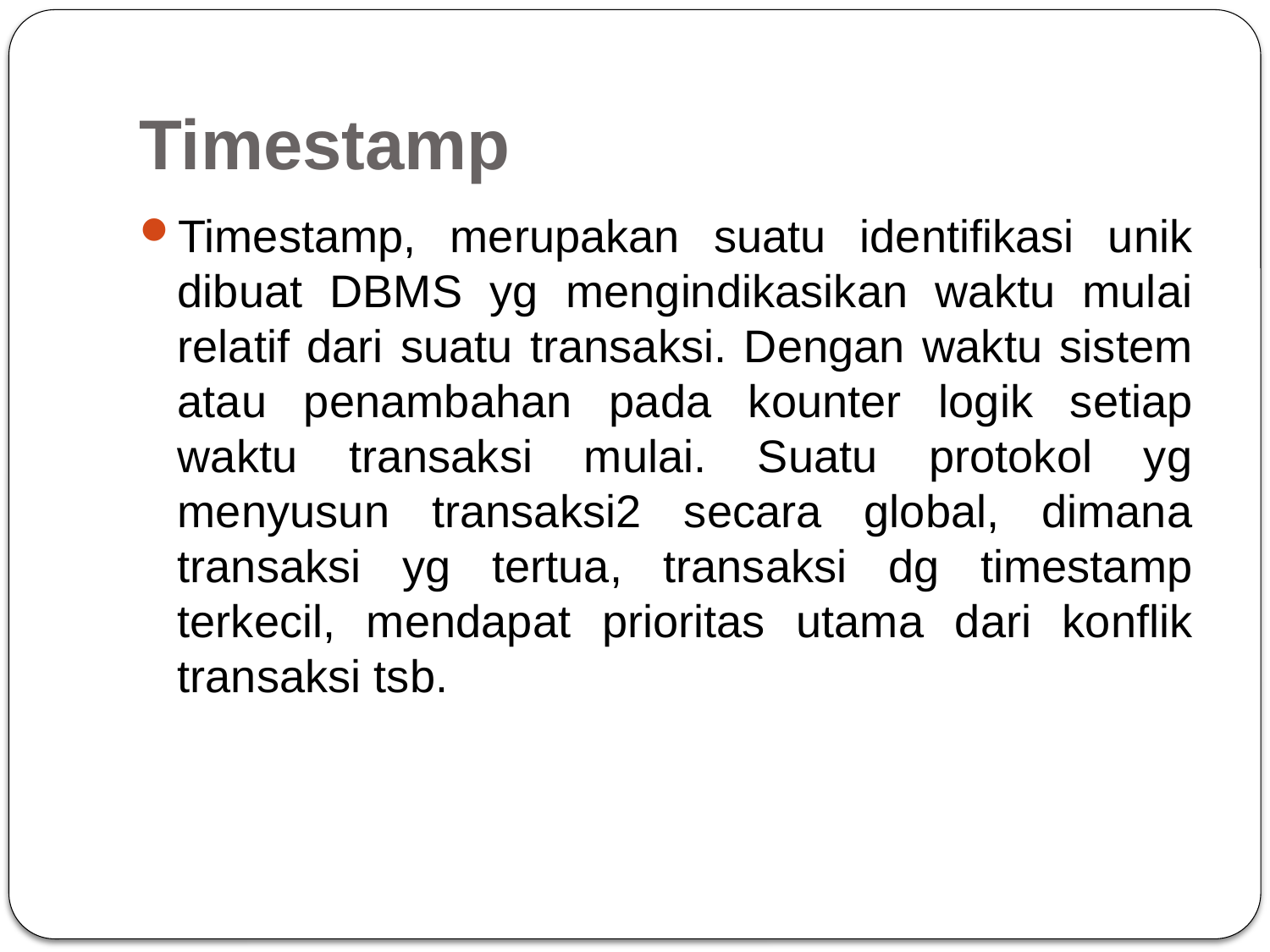

# Timestamp
Timestamp, merupakan suatu identifikasi unik dibuat DBMS yg mengindikasikan waktu mulai relatif dari suatu transaksi. Dengan waktu sistem atau penambahan pada kounter logik setiap waktu transaksi mulai. Suatu protokol yg menyusun transaksi2 secara global, dimana transaksi yg tertua, transaksi dg timestamp terkecil, mendapat prioritas utama dari konflik transaksi tsb.